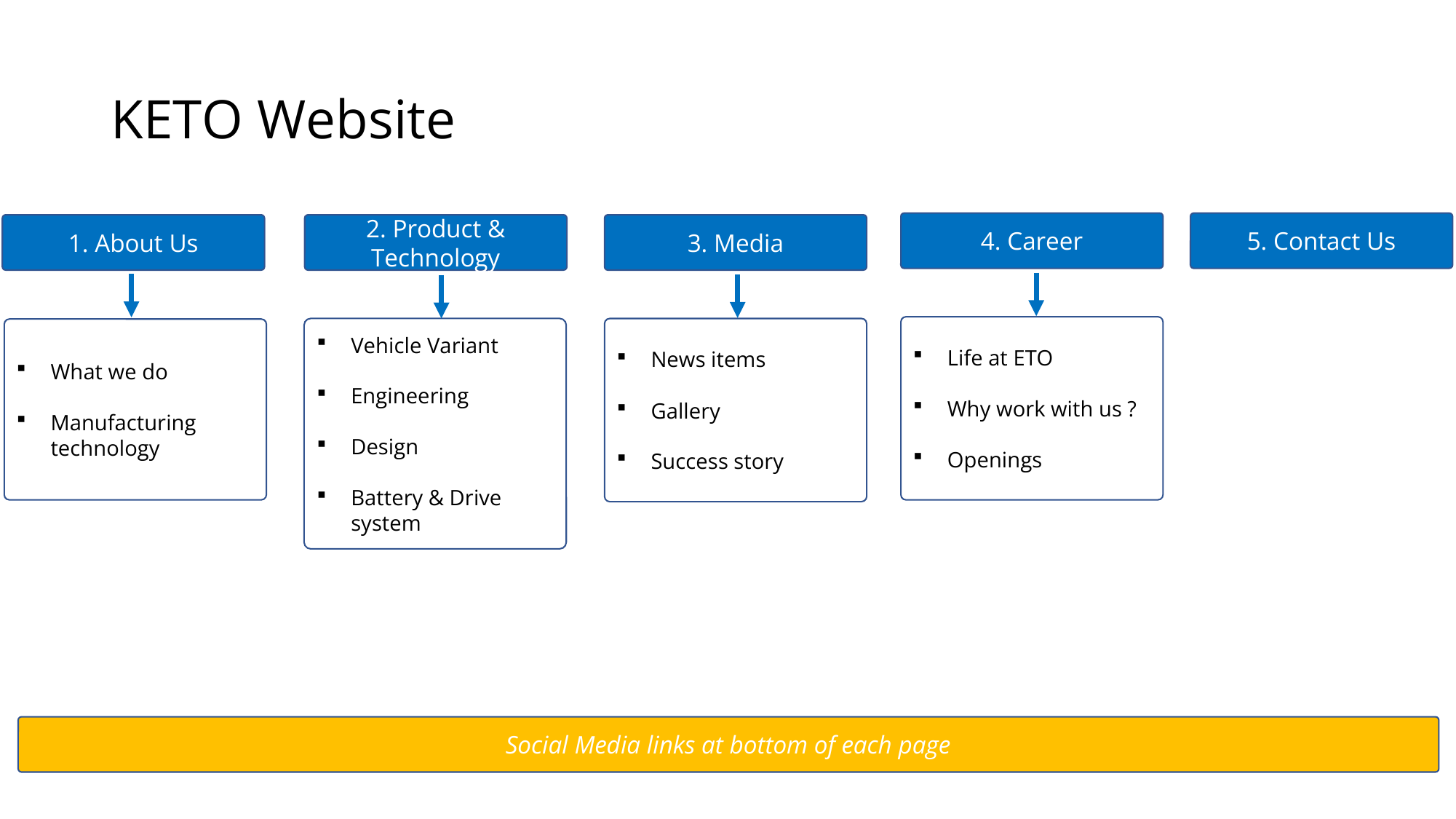

# KETO Website
4. Career
5. Contact Us
1. About Us
2. Product & Technology
3. Media
Life at ETO

Why work with us ?

Openings
Vehicle Variant

Engineering

Design

Battery & Drive system
News items

Gallery

Success story
What we do

Manufacturing technology
Social Media links at bottom of each page